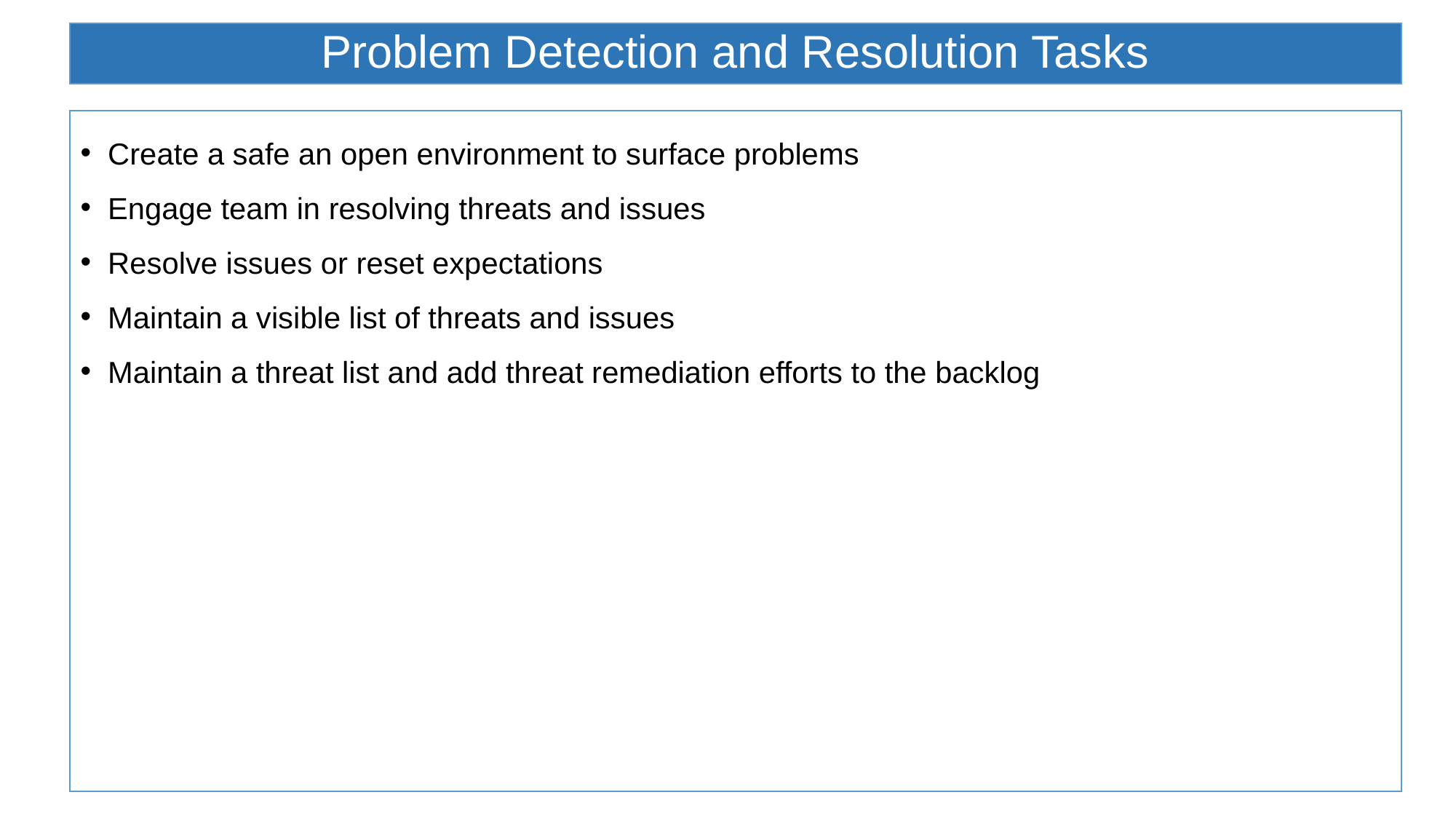

# Problem Detection and Resolution Tasks
Create a safe an open environment to surface problems
Engage team in resolving threats and issues
Resolve issues or reset expectations
Maintain a visible list of threats and issues
Maintain a threat list and add threat remediation efforts to the backlog